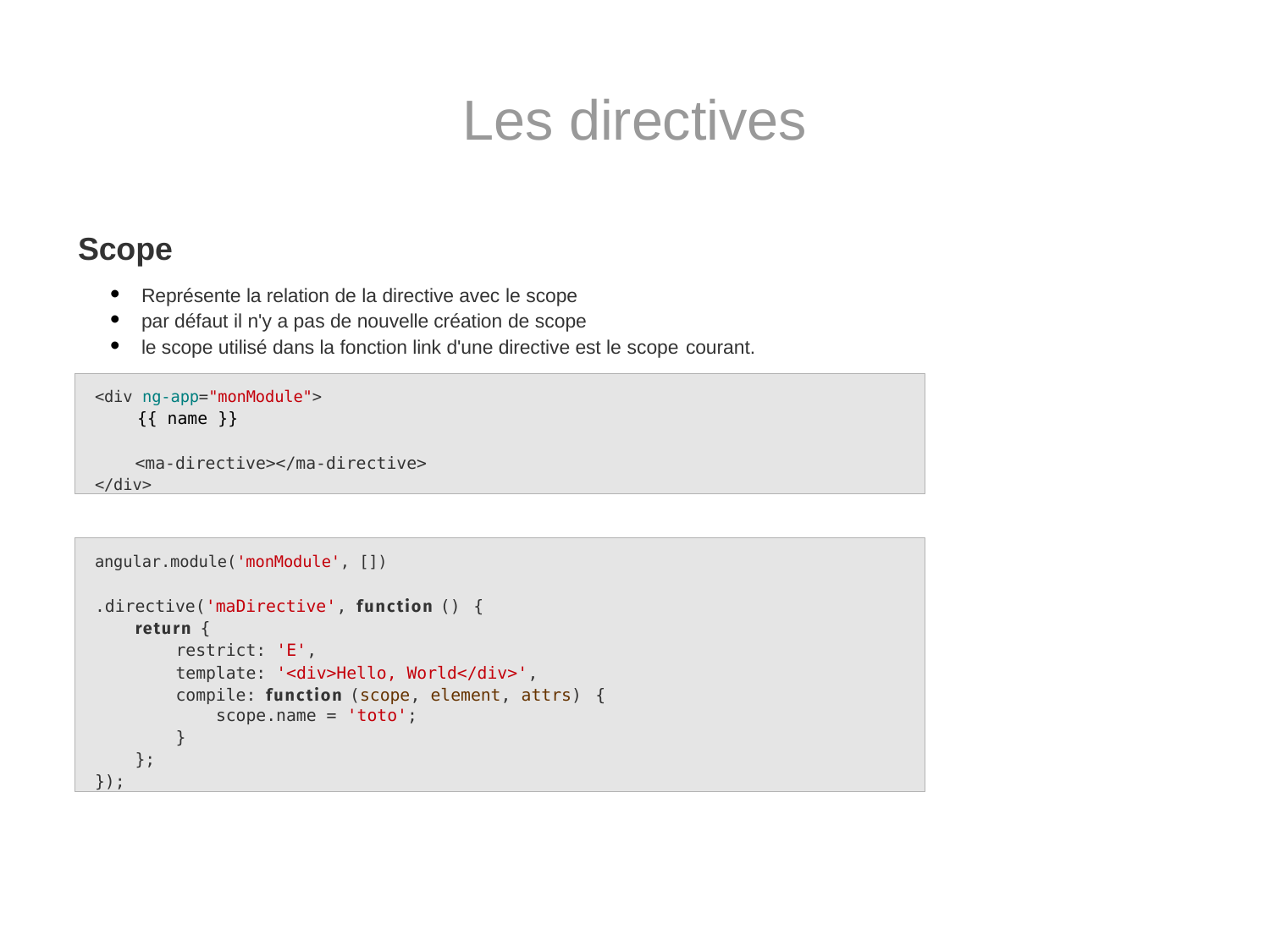

# Les directives
Scope
Représente la relation de la directive avec le scope
par défaut il n'y a pas de nouvelle création de scope
le scope utilisé dans la fonction link d'une directive est le scope courant.
<div ng-app="monModule">
{{ name }}

<ma-directive></ma-directive>
</div>
angular.module('monModule', [])

.directive('maDirective', function () {
return {
restrict: 'E',
template: '<div>Hello, World</div>',  compile: function (scope, element, attrs) {
scope.name = 'toto';
}
};
});